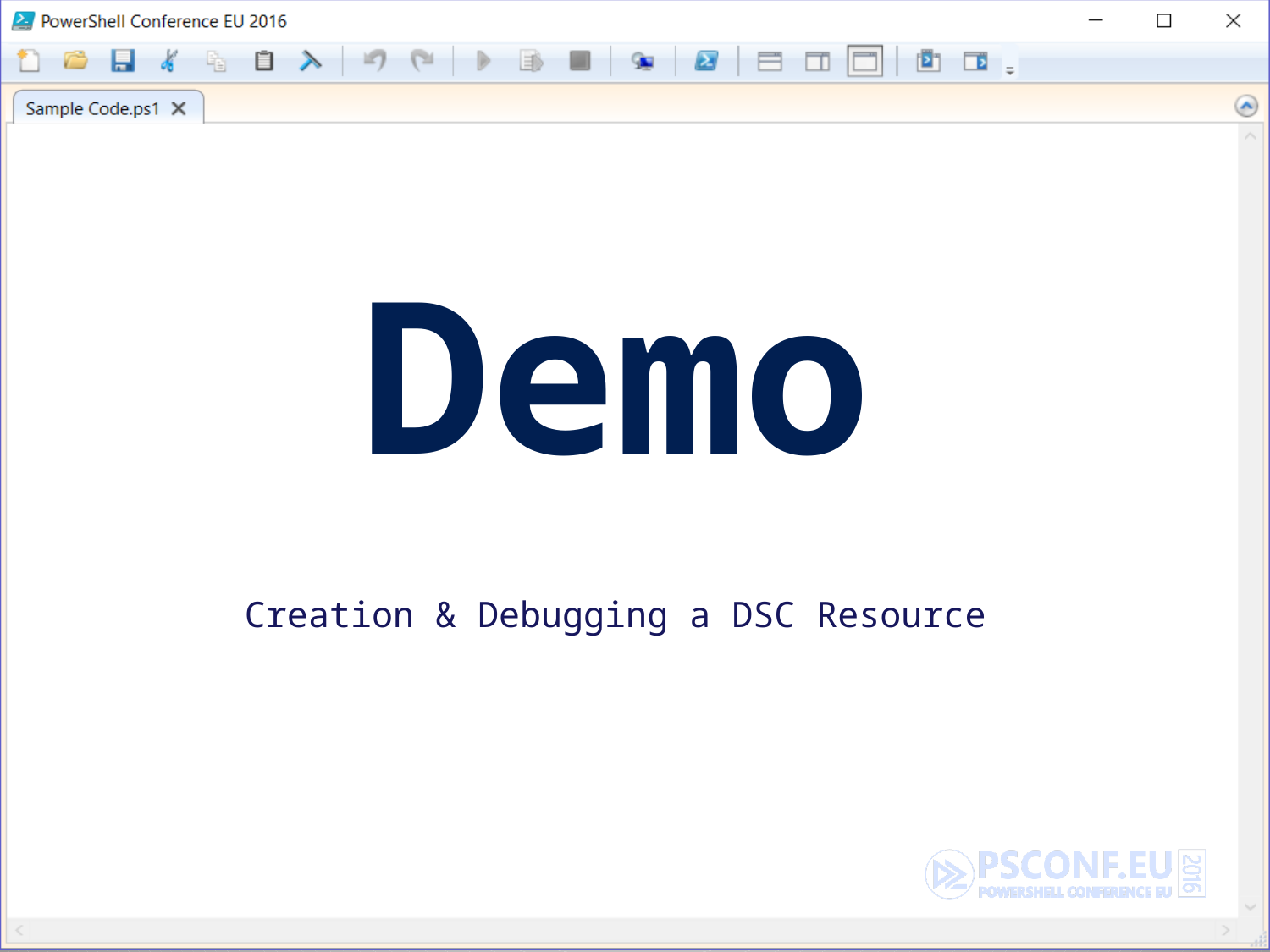

# Demo
Creation & Debugging a DSC Resource